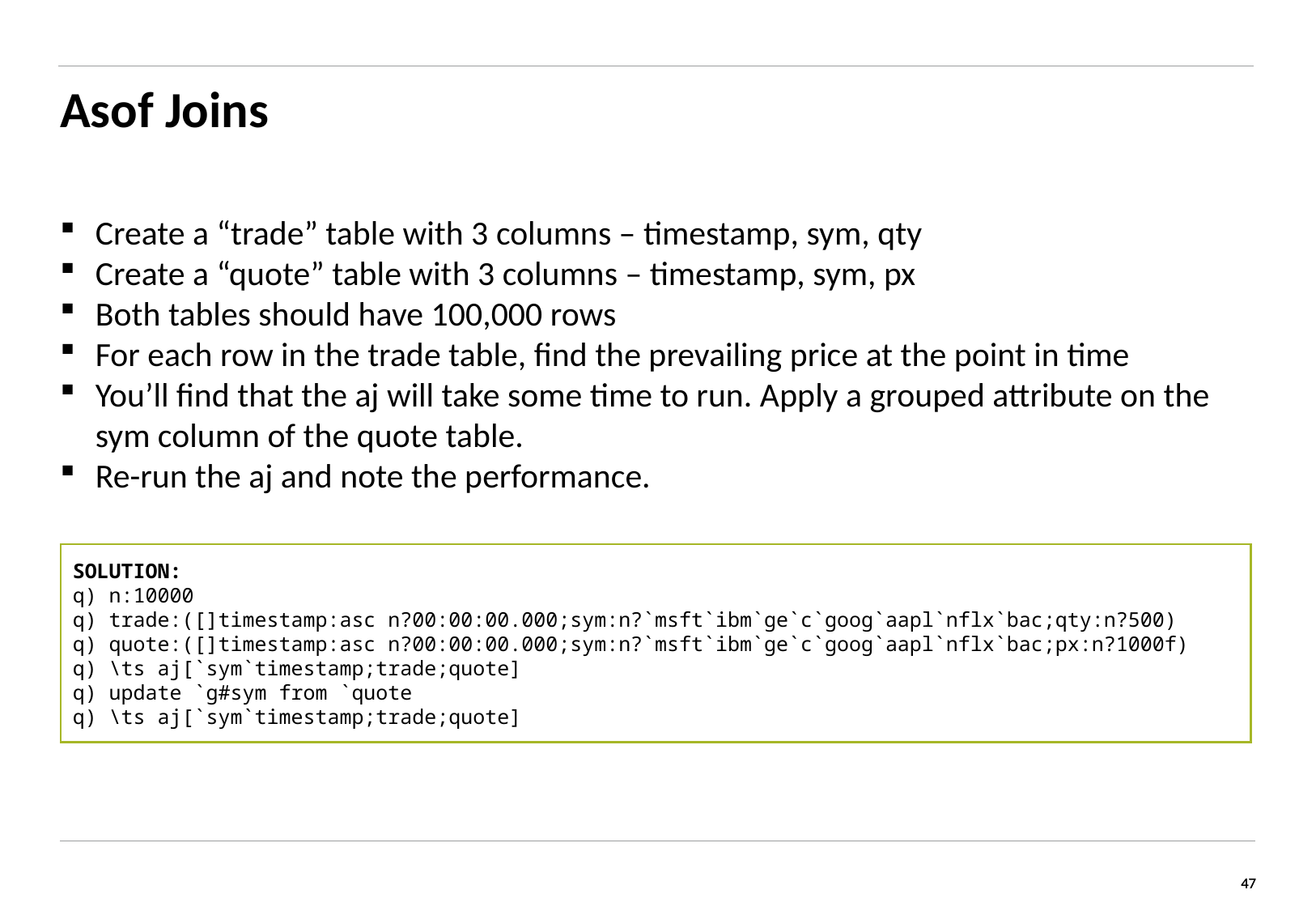

# Asof Joins
Create a “trade” table with 3 columns – timestamp, sym, qty
Create a “quote” table with 3 columns – timestamp, sym, px
Both tables should have 100,000 rows
For each row in the trade table, find the prevailing price at the point in time
You’ll find that the aj will take some time to run. Apply a grouped attribute on the sym column of the quote table.
Re-run the aj and note the performance.

SOLUTION:
q) n:10000
q) trade:([]timestamp:asc n?00:00:00.000;sym:n?`msft`ibm`ge`c`goog`aapl`nflx`bac;qty:n?500)
q) quote:([]timestamp:asc n?00:00:00.000;sym:n?`msft`ibm`ge`c`goog`aapl`nflx`bac;px:n?1000f)
q) \ts aj[`sym`timestamp;trade;quote]
q) update `g#sym from `quote
q) \ts aj[`sym`timestamp;trade;quote]
47
47